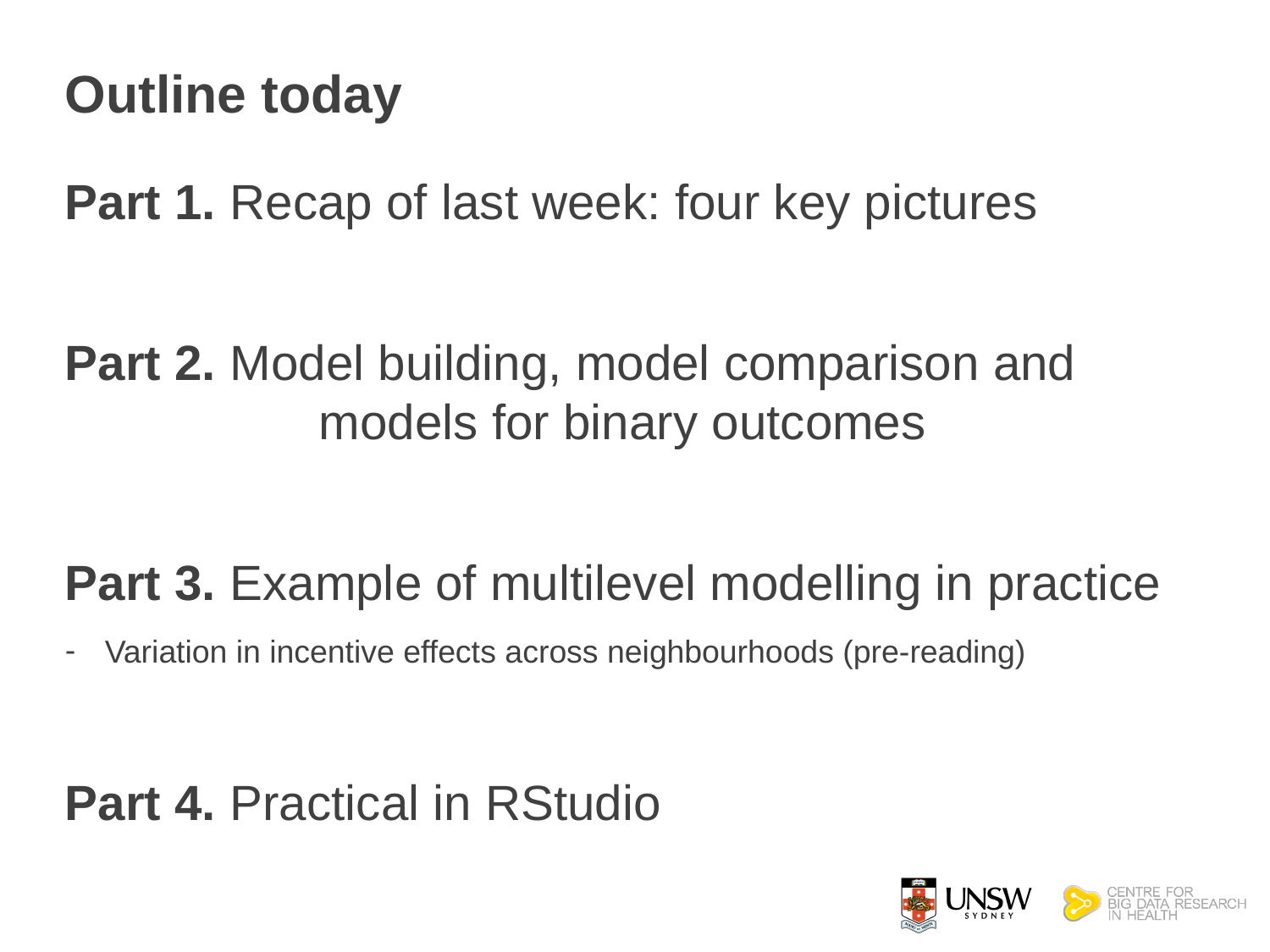

# Outline today
Part 1. Recap of last week: four key pictures

Part 2. Model building, model comparison and 		models for binary outcomes

Part 3. Example of multilevel modelling in practice
Variation in incentive effects across neighbourhoods (pre-reading)

Part 4. Practical in RStudio